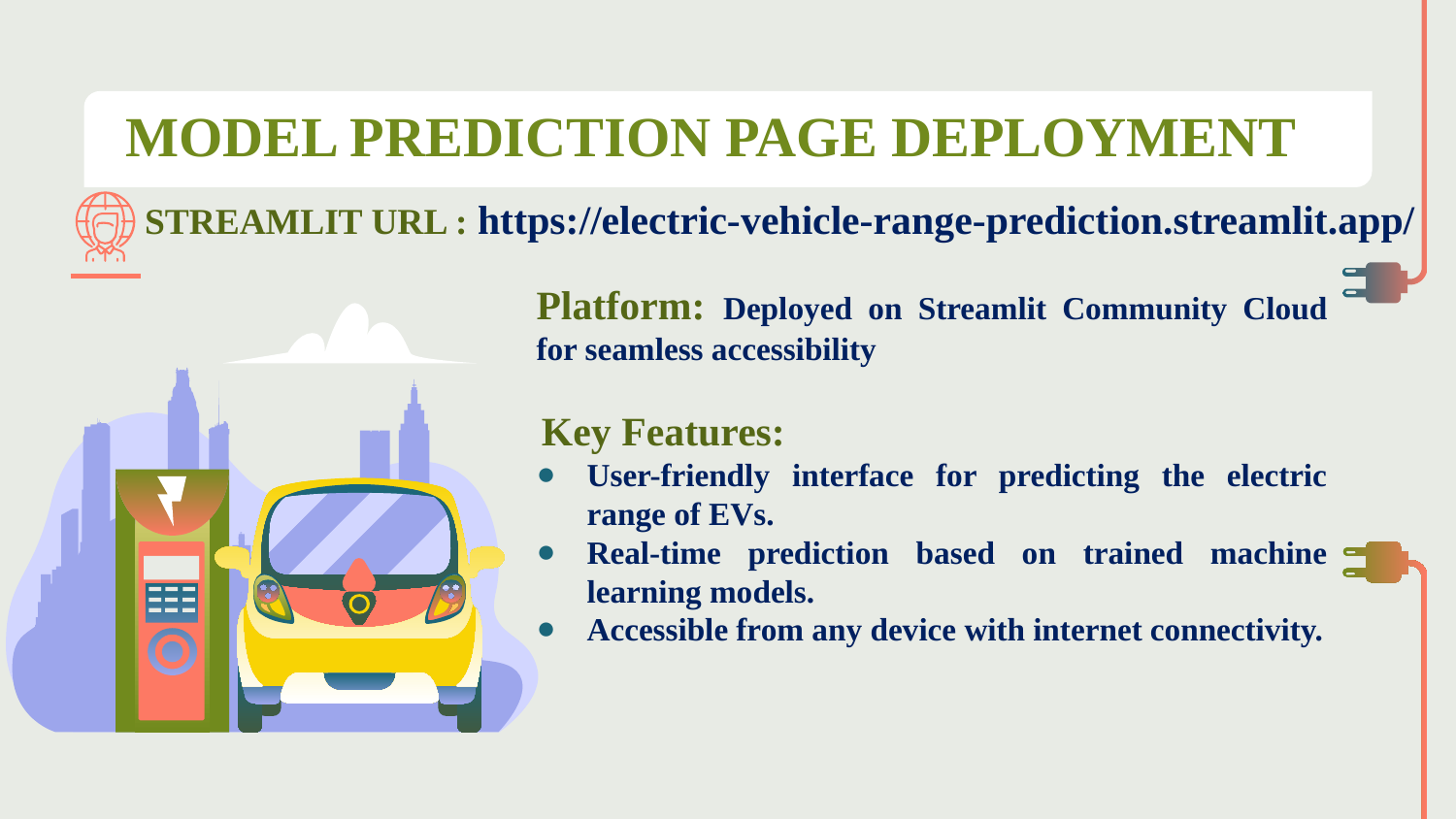

# MODEL PREDICTION PAGE DEPLOYMENT

STREAMLIT URL : https://electric-vehicle-range-prediction.streamlit.app/

Platform: Deployed on Streamlit Community Cloud for seamless accessibility

   Key Features:
User-friendly interface for predicting the electric range of EVs.
Real-time prediction based on trained machine learning models.
Accessible from any device with internet connectivity.